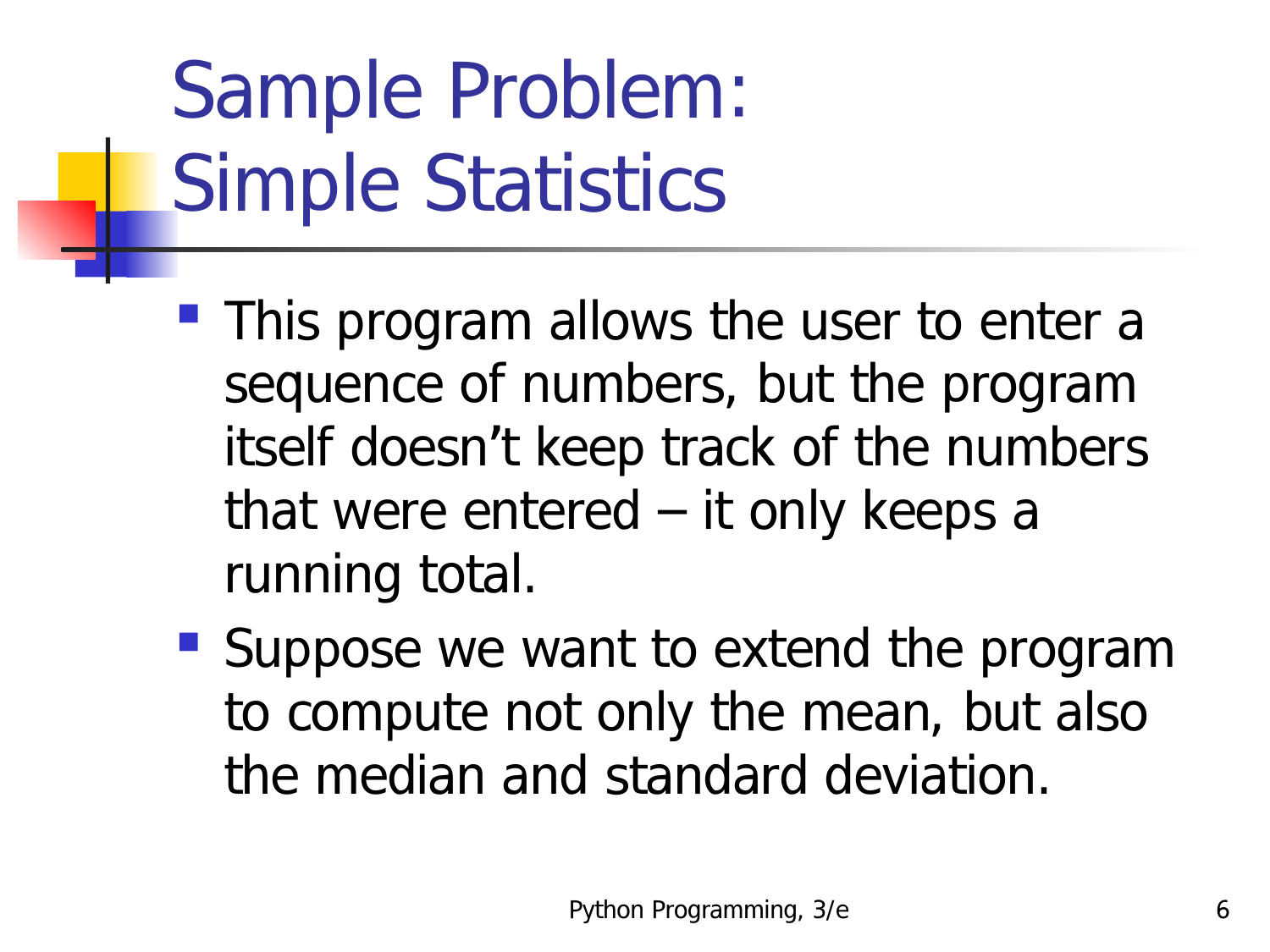

# Sample Problem: Simple Statistics
This program allows the user to enter a sequence of numbers, but the program itself doesn’t keep track of the numbers that were entered – it only keeps a running total.
Suppose we want to extend the program to compute not only the mean, but also the median and standard deviation.
Python Programming, 3/e
6